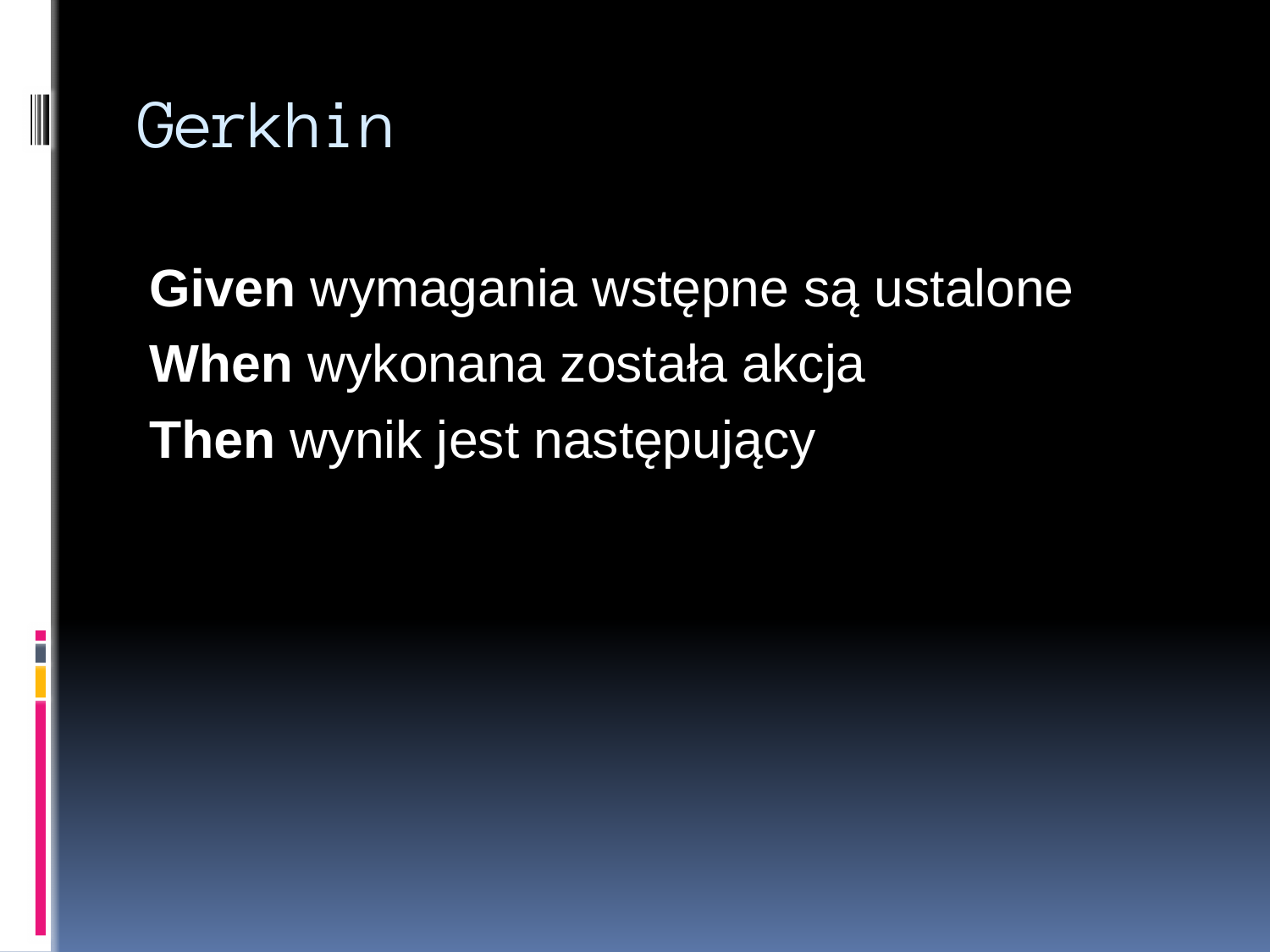

# Gerkhin
Given wymagania wstępne są ustalone
When wykonana została akcja
Then wynik jest następujący